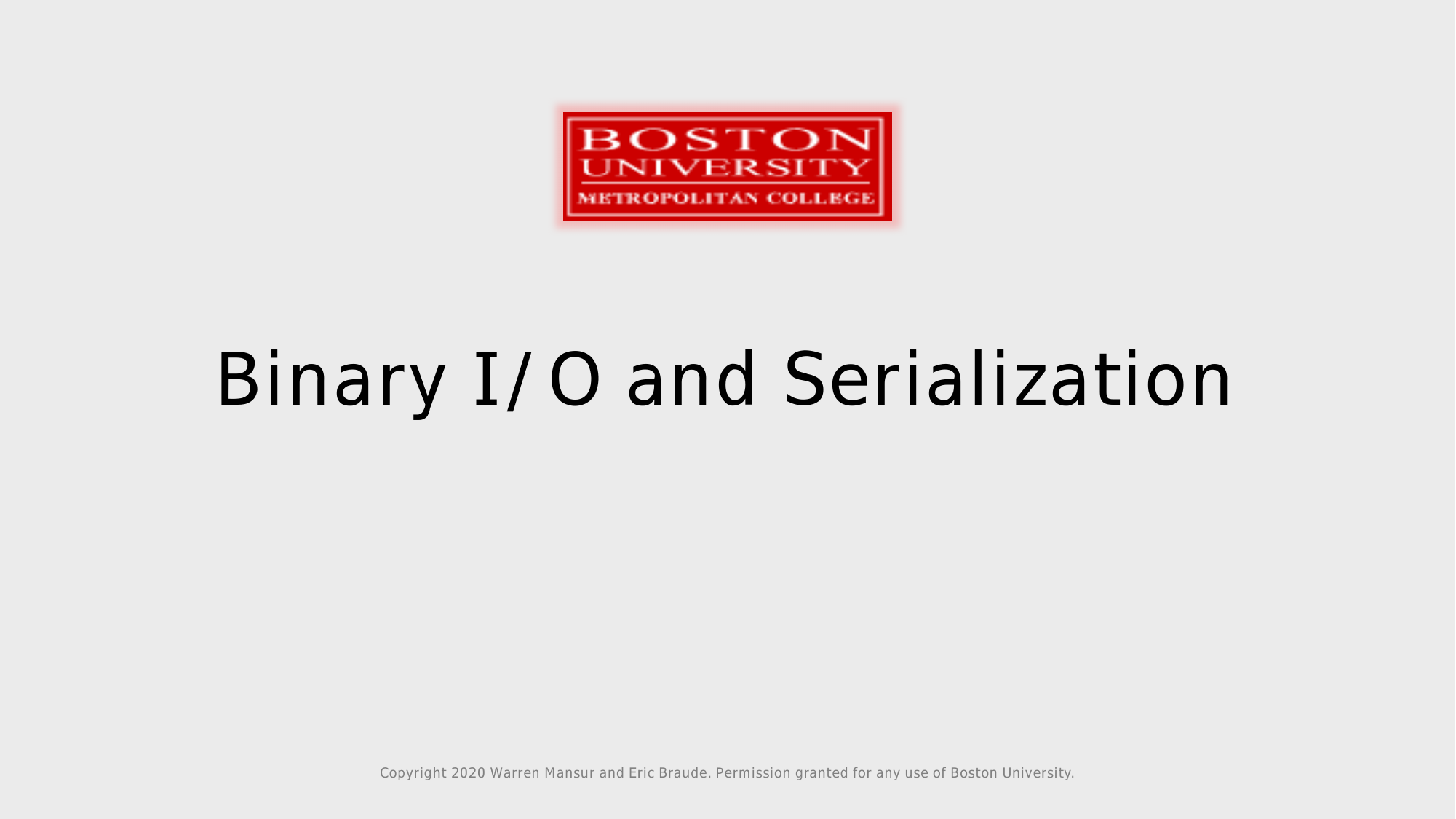

# Binary I/O and Serialization

Copyright 2020 Warren Mansur and Eric Braude. Permission granted for any use of Boston University.